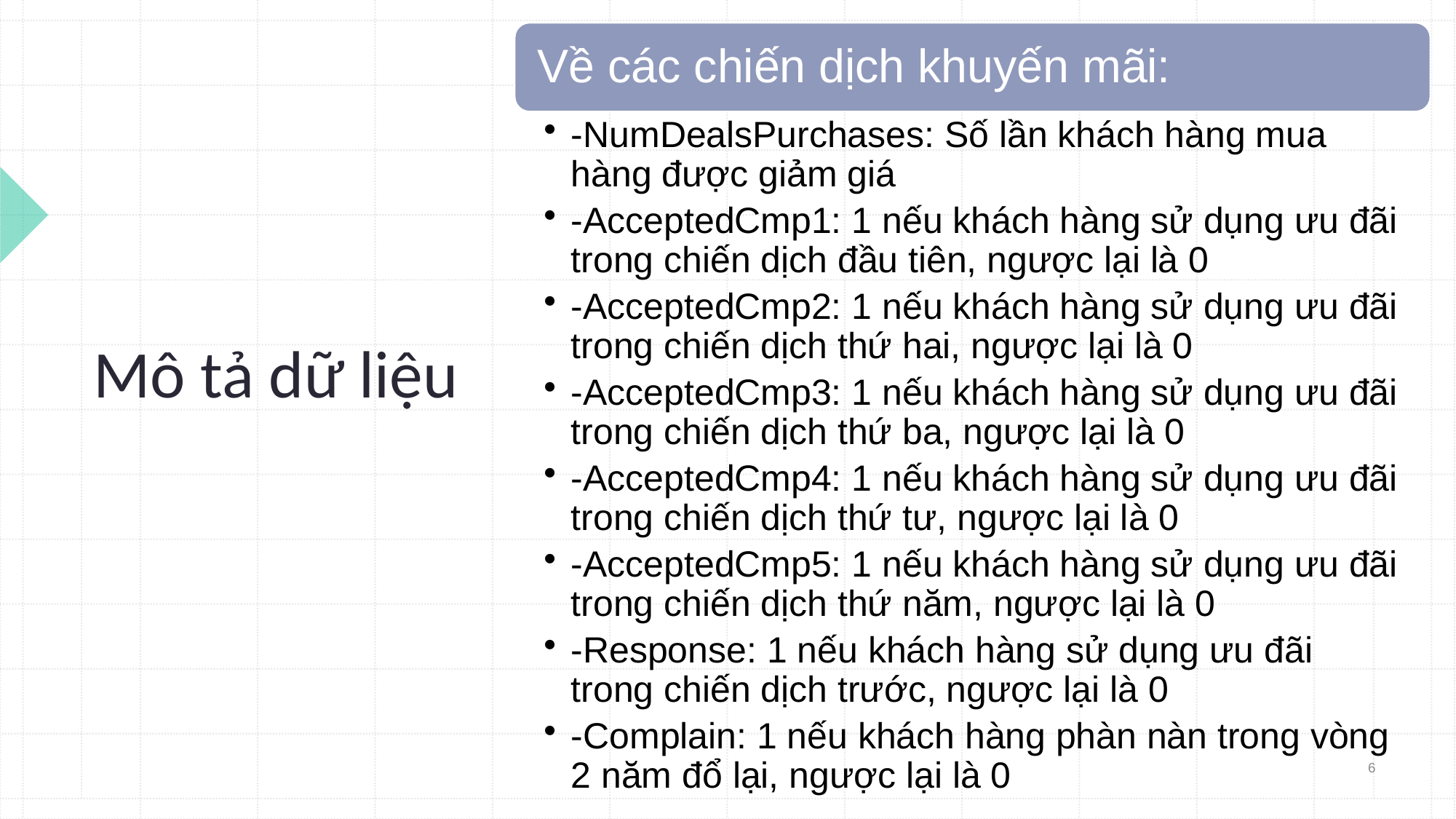

Về các chiến dịch khuyến mãi:
-NumDealsPurchases: Số lần khách hàng mua hàng được giảm giá
-AcceptedCmp1: 1 nếu khách hàng sử dụng ưu đãi trong chiến dịch đầu tiên, ngược lại là 0
-AcceptedCmp2: 1 nếu khách hàng sử dụng ưu đãi trong chiến dịch thứ hai, ngược lại là 0
-AcceptedCmp3: 1 nếu khách hàng sử dụng ưu đãi trong chiến dịch thứ ba, ngược lại là 0
-AcceptedCmp4: 1 nếu khách hàng sử dụng ưu đãi trong chiến dịch thứ tư, ngược lại là 0
-AcceptedCmp5: 1 nếu khách hàng sử dụng ưu đãi trong chiến dịch thứ năm, ngược lại là 0
-Response: 1 nếu khách hàng sử dụng ưu đãi trong chiến dịch trước, ngược lại là 0
-Complain: 1 nếu khách hàng phàn nàn trong vòng 2 năm đổ lại, ngược lại là 0
# Mô tả dữ liệu
6